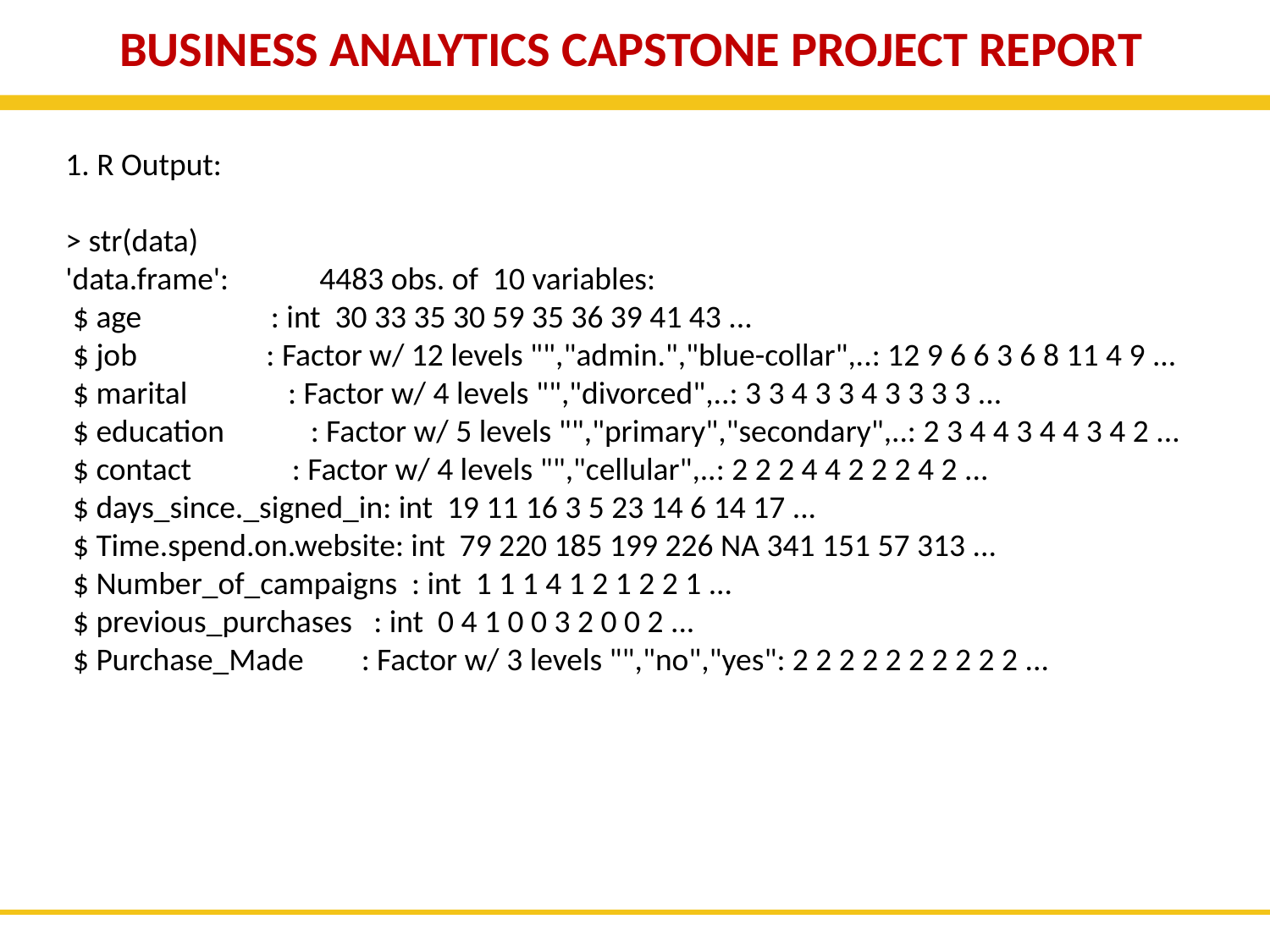

BUSINESS ANALYTICS CAPSTONE PROJECT REPORT

1. R Output:

> str(data)
'data.frame':	4483 obs. of  10 variables:
 $ age                  : int  30 33 35 30 59 35 36 39 41 43 ...
 $ job                  : Factor w/ 12 levels "","admin.","blue-collar",..: 12 9 6 6 3 6 8 11 4 9 ...
 $ marital              : Factor w/ 4 levels "","divorced",..: 3 3 4 3 3 4 3 3 3 3 ...
 $ education            : Factor w/ 5 levels "","primary","secondary",..: 2 3 4 4 3 4 4 3 4 2 ...
 $ contact              : Factor w/ 4 levels "","cellular",..: 2 2 2 4 4 2 2 2 4 2 ...
 $ days_since._signed_in: int  19 11 16 3 5 23 14 6 14 17 ...
 $ Time.spend.on.website: int  79 220 185 199 226 NA 341 151 57 313 ...
 $ Number_of_campaigns  : int  1 1 1 4 1 2 1 2 2 1 ...
 $ previous_purchases   : int  0 4 1 0 0 3 2 0 0 2 ...
 $ Purchase_Made        : Factor w/ 3 levels "","no","yes": 2 2 2 2 2 2 2 2 2 2 ...